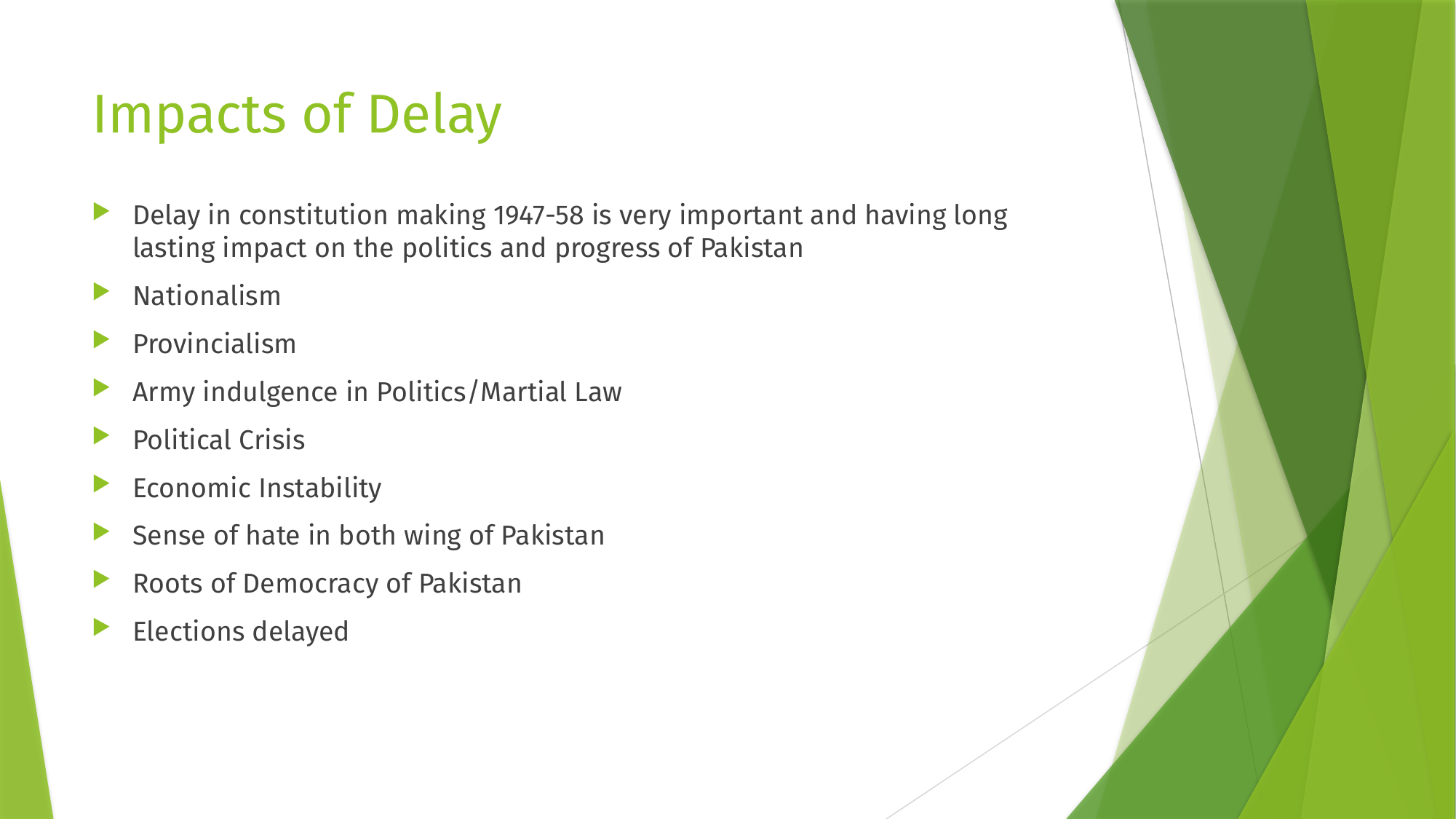

# Impacts of Delay
Delay in constitution making 1947-58 is very important and having long lasting impact on the politics and progress of Pakistan
Nationalism
Provincialism
Army indulgence in Politics/Martial Law
Political Crisis
Economic Instability
Sense of hate in both wing of Pakistan
Roots of Democracy of Pakistan
Elections delayed